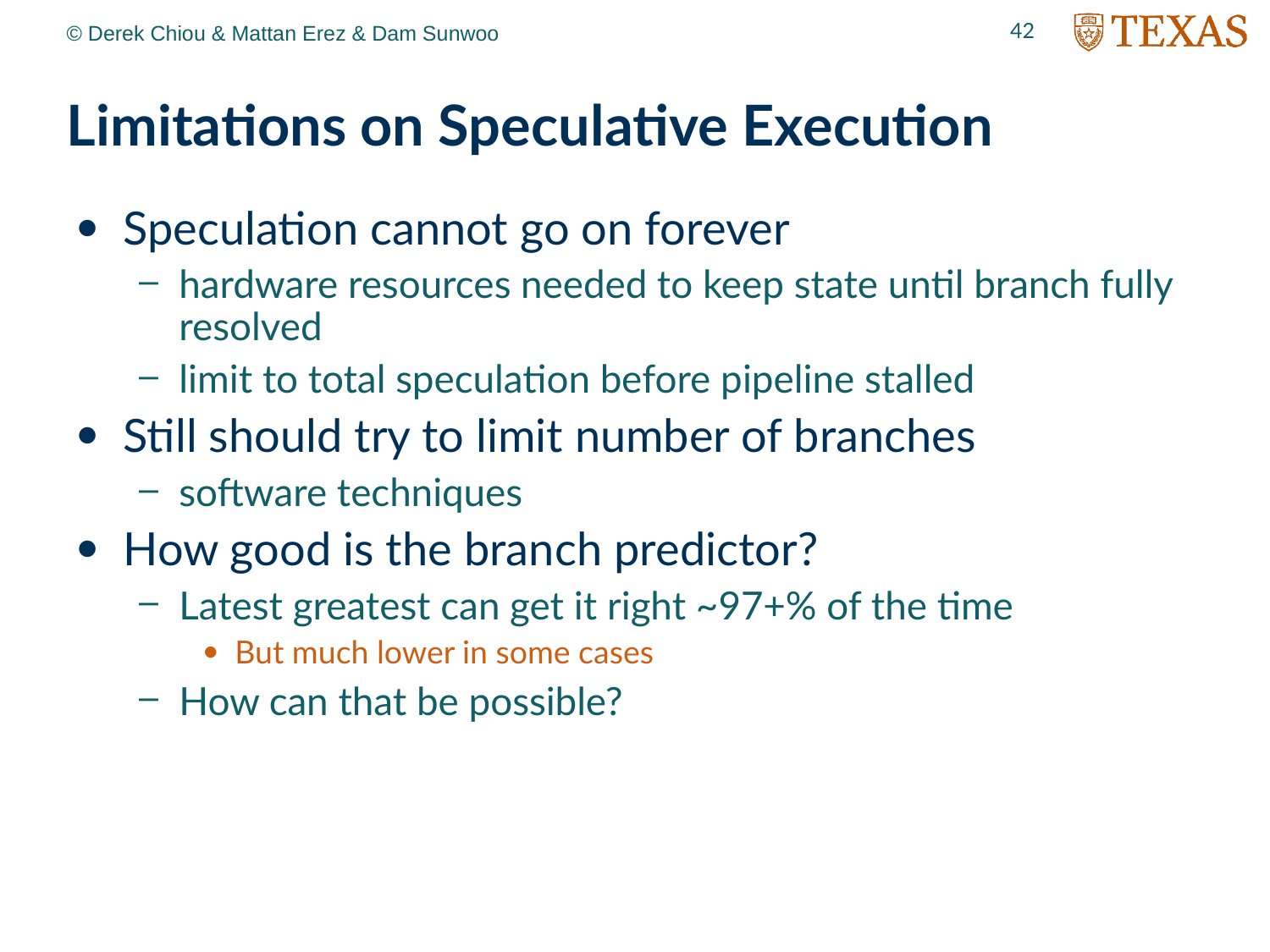

42
© Derek Chiou & Mattan Erez & Dam Sunwoo
# Limitations on Speculative Execution
Speculation cannot go on forever
hardware resources needed to keep state until branch fully resolved
limit to total speculation before pipeline stalled
Still should try to limit number of branches
software techniques
How good is the branch predictor?
Latest greatest can get it right ~97+% of the time
But much lower in some cases
How can that be possible?